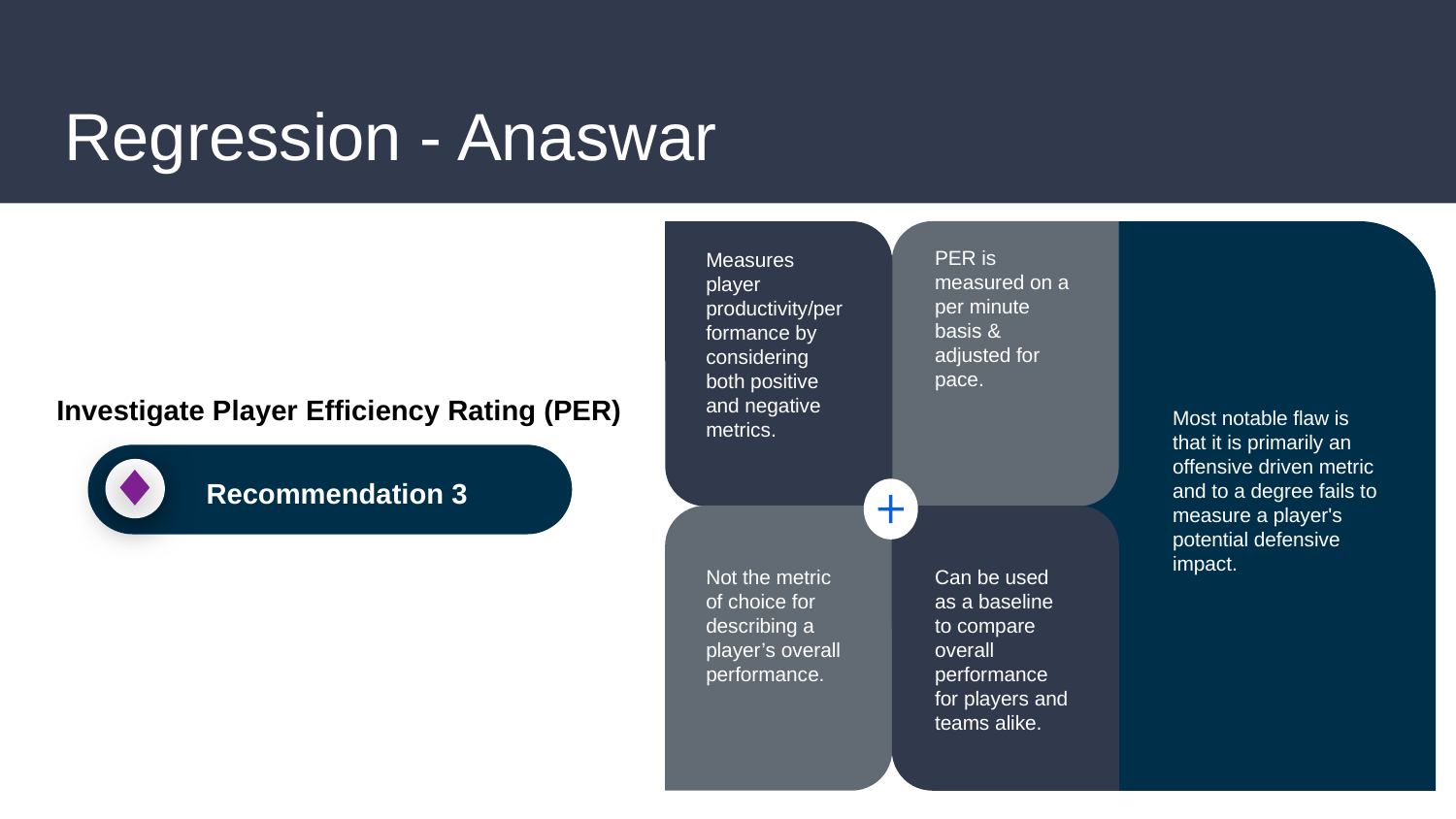

# Regression - Anaswar

Investigate Player Efficiency Rating (PER)
Recommendation 3

Measures player productivity/performance by considering both positive and negative metrics.

PER is measured on a per minute basis & adjusted for pace.

Most notable flaw is that it is primarily an offensive driven metric and to a degree fails to measure a player's potential defensive impact.

Not the metric of choice for describing a player’s overall performance.

Can be used as a baseline to compare overall performance for players and teams alike.